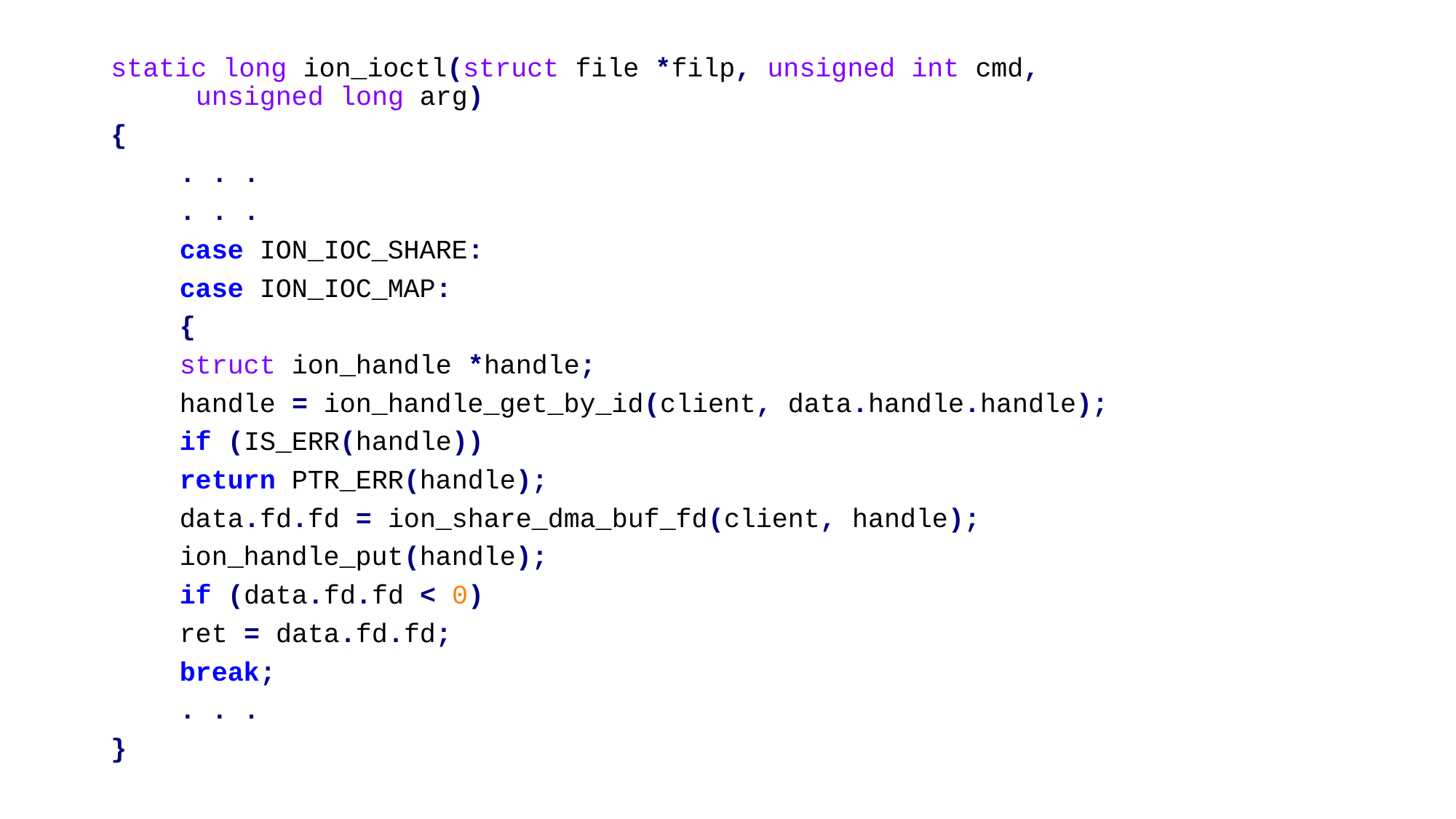

static long ion_ioctl(struct file *filp, unsigned int cmd,
		 unsigned long arg)
{
	. . .
	. . .
	case ION_IOC_SHARE:
	case ION_IOC_MAP:
	{
		struct ion_handle *handle;
		handle = ion_handle_get_by_id(client, data.handle.handle);
		if (IS_ERR(handle))
			return PTR_ERR(handle);
		data.fd.fd = ion_share_dma_buf_fd(client, handle);
		ion_handle_put(handle);
		if (data.fd.fd < 0)
		ret = data.fd.fd;
		break;
	. . .
}